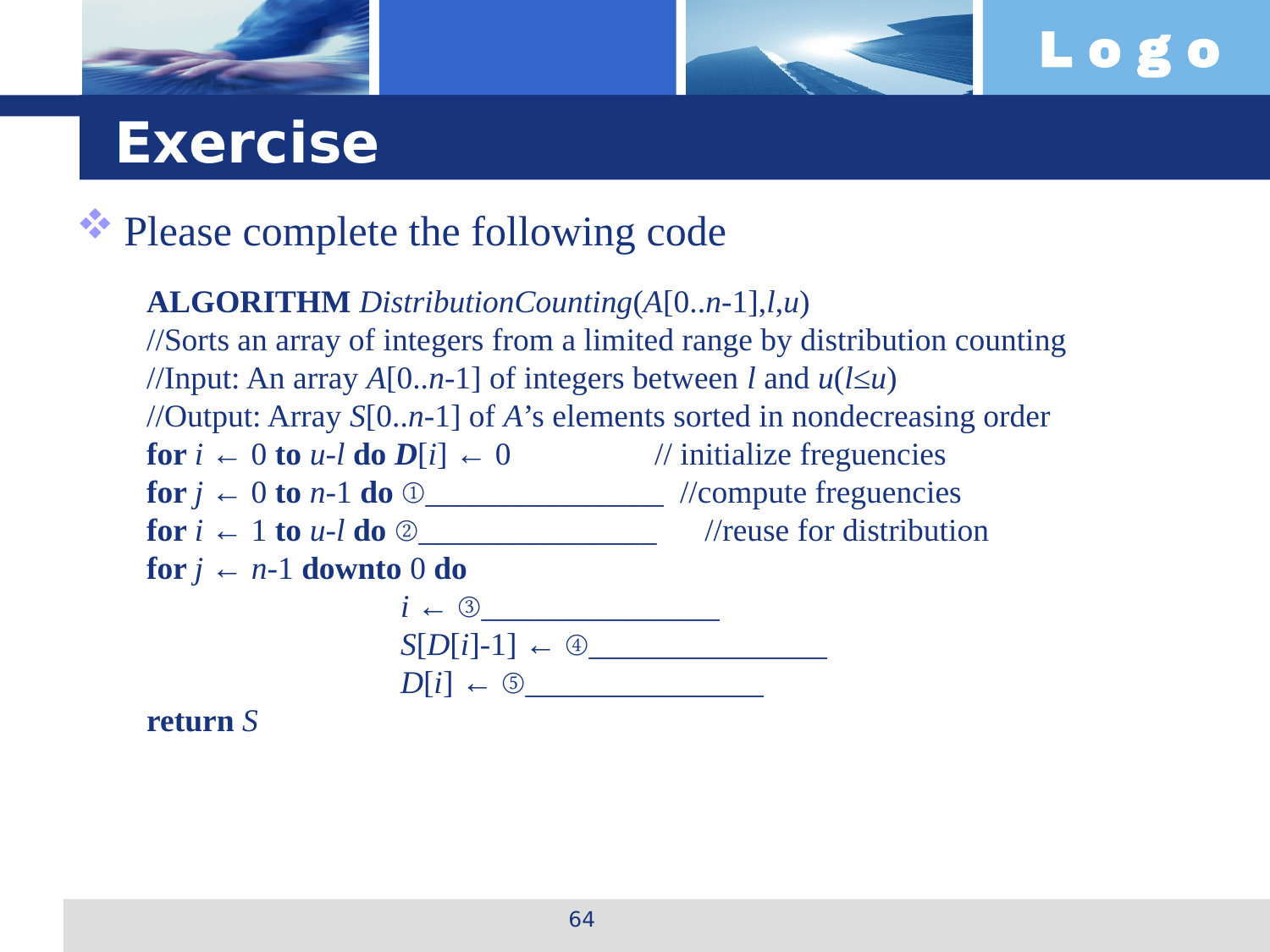

# Exercise
Please complete the following code

ALGORITHM DistributionCounting(A[0..n-1],l,u)
//Sorts an array of integers from a limited range by distribution counting
//Input: An array A[0..n-1] of integers between l and u(l≤u)
//Output: Array S[0..n-1] of A’s elements sorted in nondecreasing order
for i ← 0 to u-l do D[i] ← 0		// initialize freguencies
for j ← 0 to n-1 do ①_______________  //compute freguencies
for i ← 1 to u-l do ②_______________      //reuse for distribution
for j ← n-1 downto 0 do
		i ← ③_______________
		S[D[i]-1] ← ④_______________
		D[i] ← ⑤_______________
return S
64